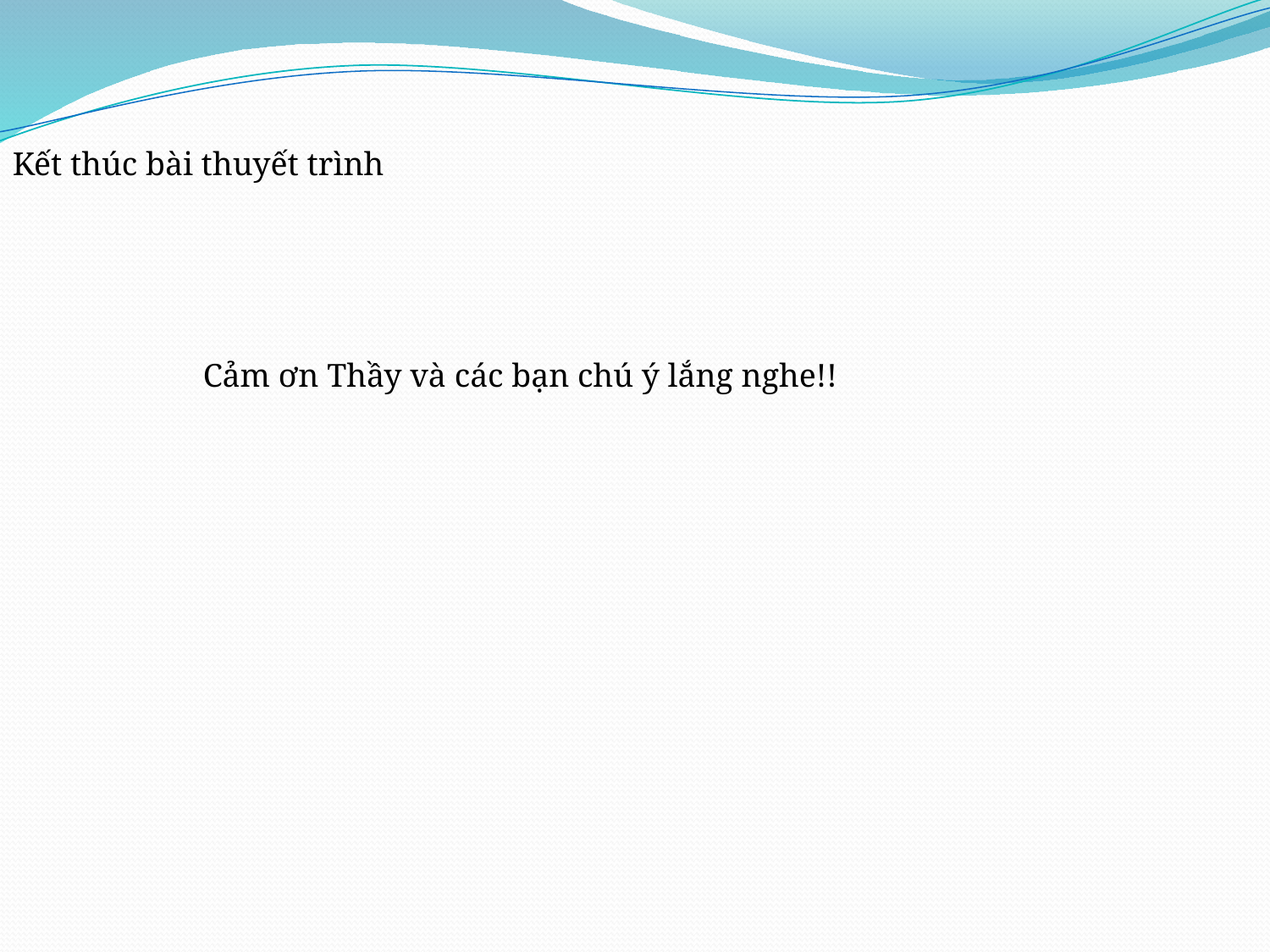

Kết thúc bài thuyết trình
Cảm ơn Thầy và các bạn chú ý lắng nghe!!